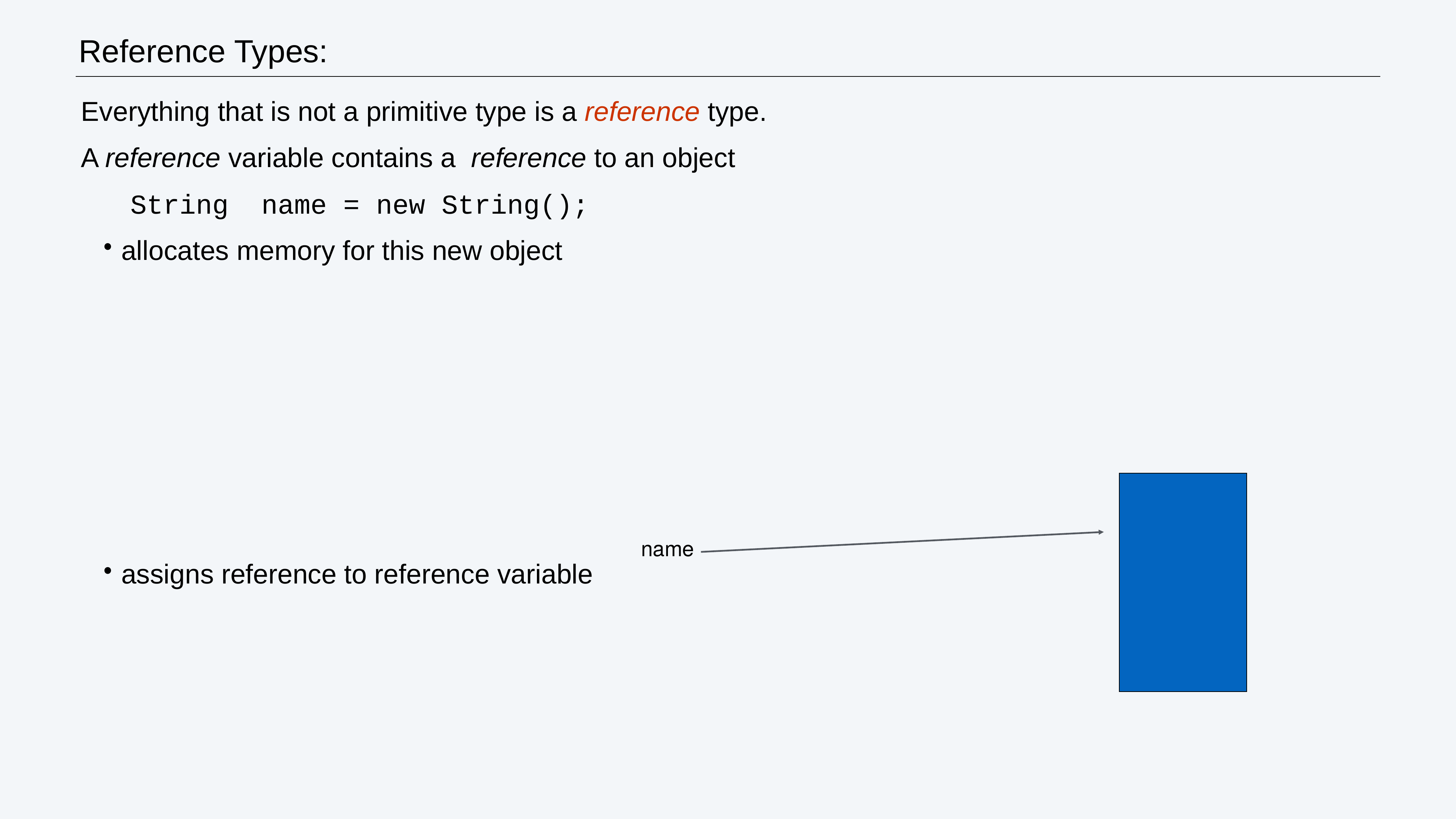

CS111 Trees
# Reference Types:
Everything that is not a primitive type is a reference type.
A reference variable contains a  reference to an object
	String  name = new String();
allocates memory for this new object

assigns reference to reference variable

name

9